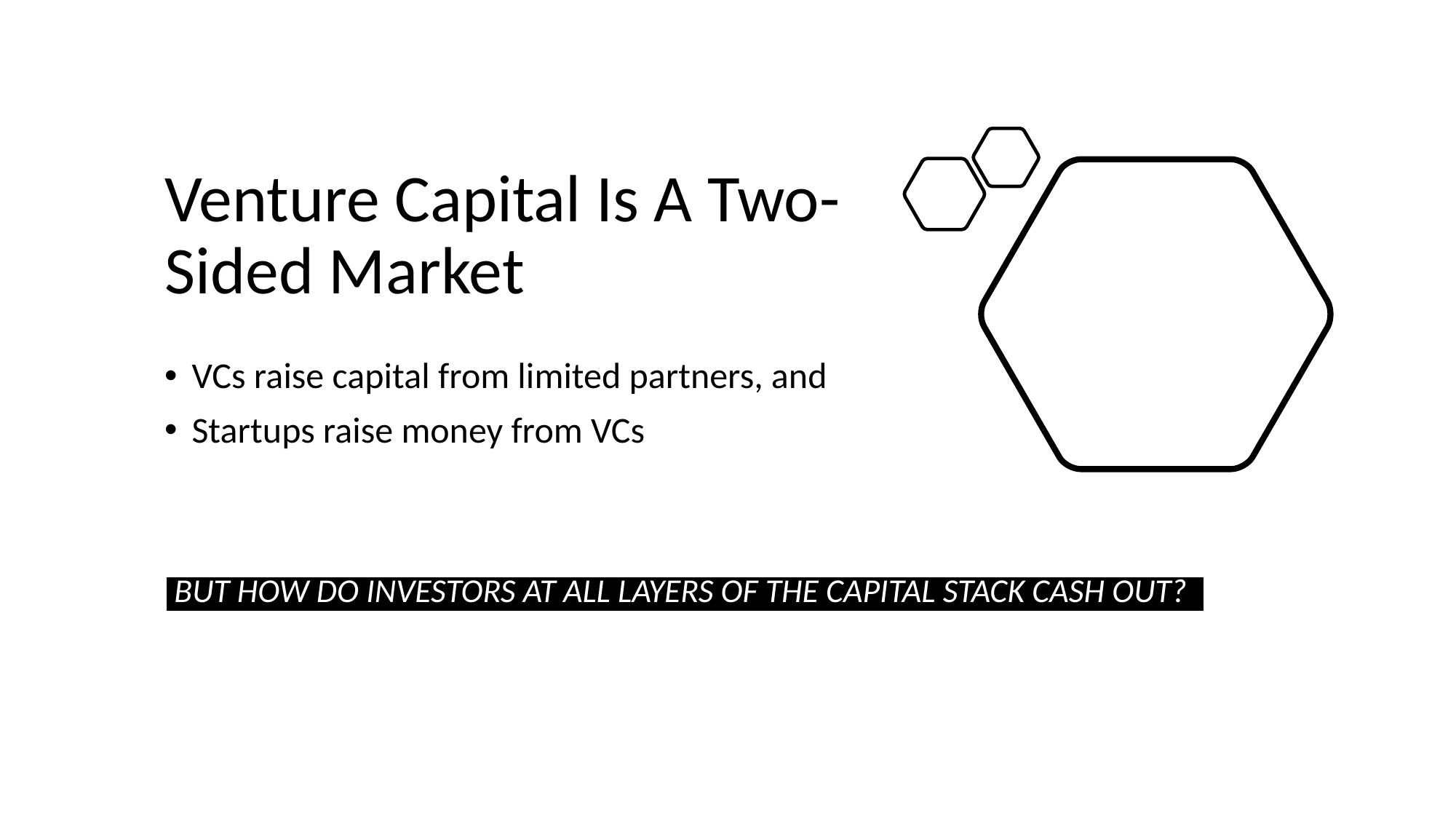

# Venture Capital Is A Two-Sided Market

VCs raise capital from limited partners, and
Startups raise money from VCs
 BUT HOW DO INVESTORS AT ALL LAYERS OF THE CAPITAL STACK CASH OUT?.